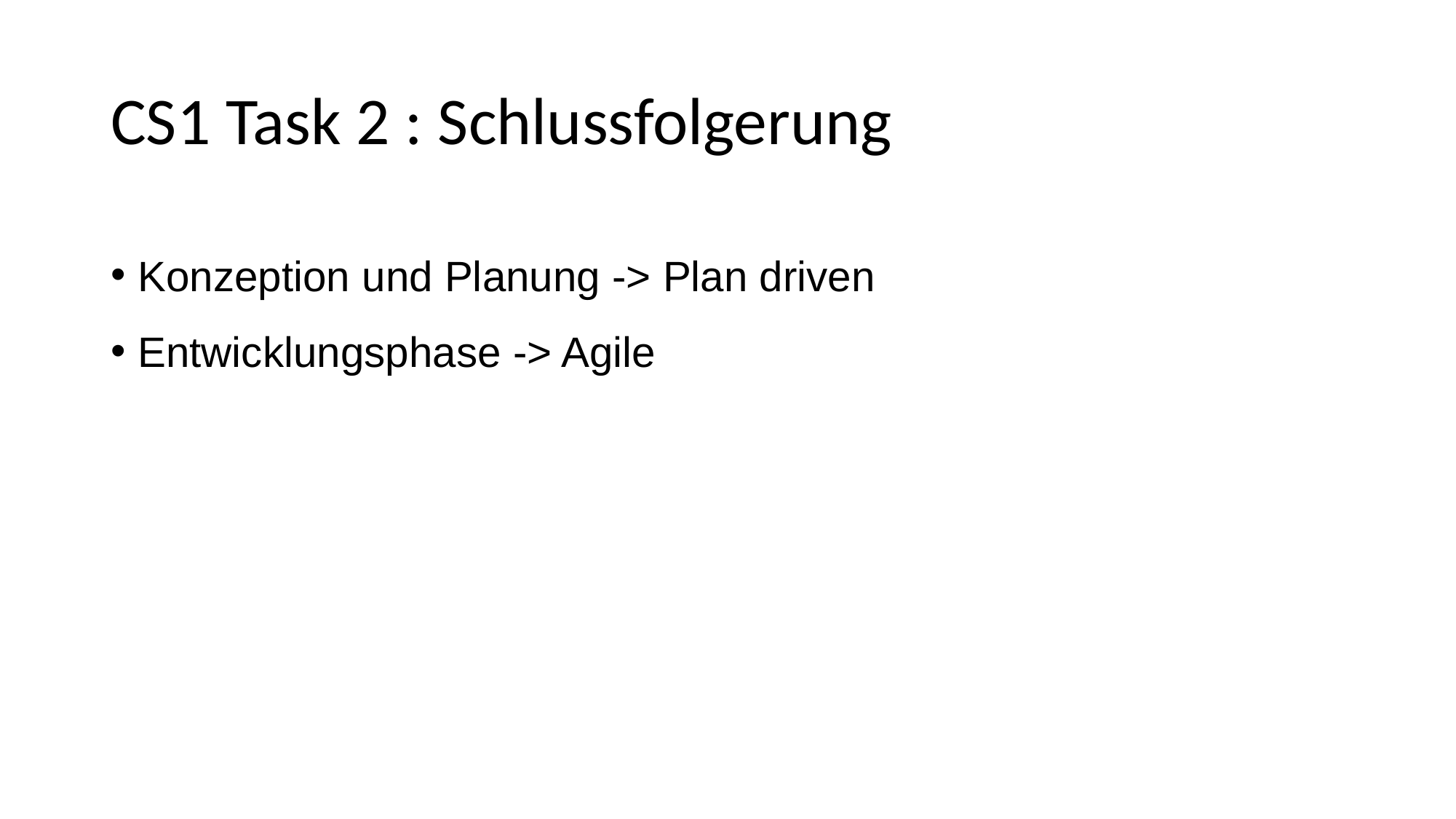

CS1 Task 2 : Schlussfolgerung
Konzeption und Planung -> Plan driven
Entwicklungsphase -> Agile